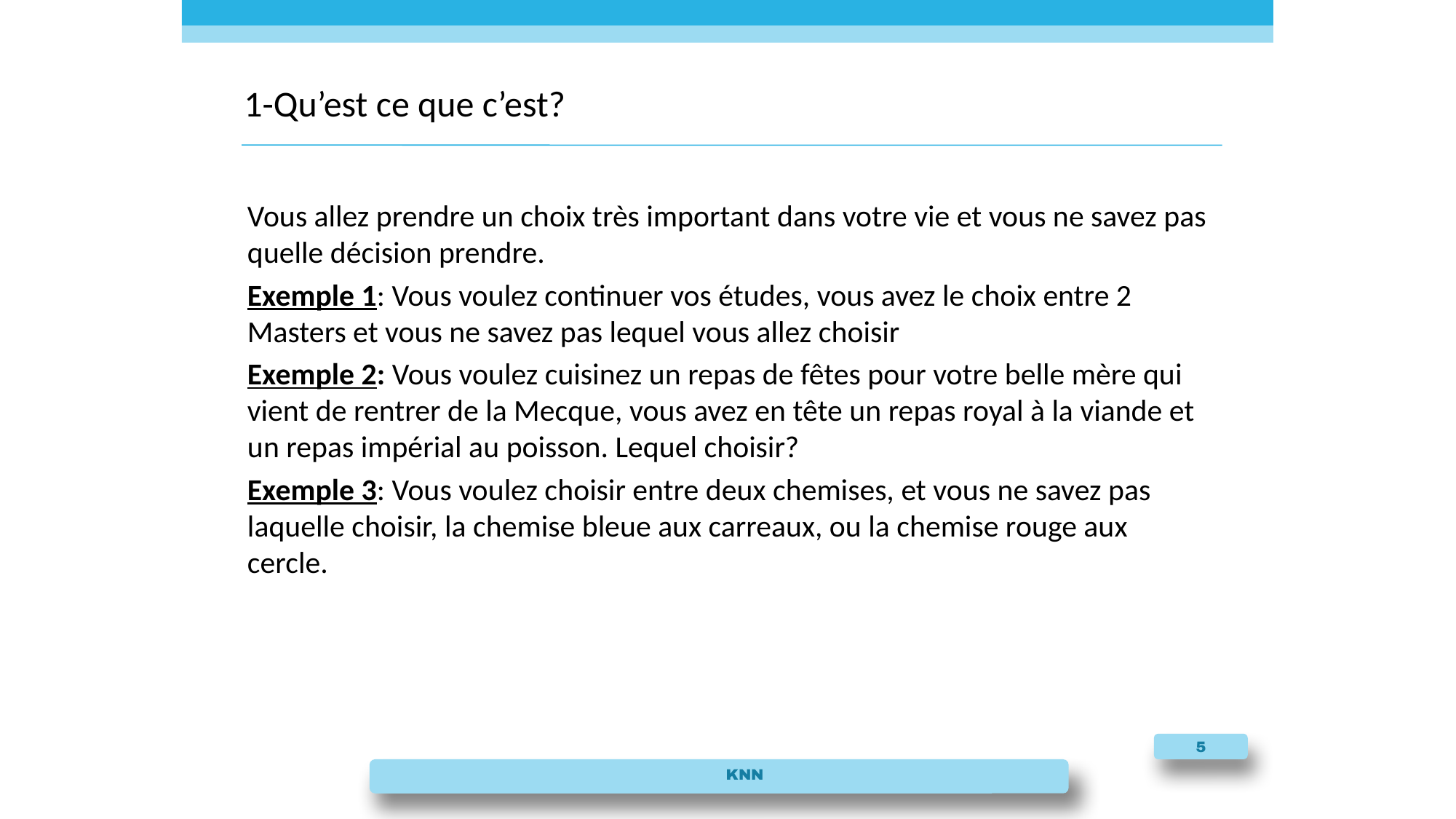

# 1-Qu’est ce que c’est?
Vous allez prendre un choix très important dans votre vie et vous ne savez pas quelle décision prendre.
Exemple 1: Vous voulez continuer vos études, vous avez le choix entre 2 Masters et vous ne savez pas lequel vous allez choisir
Exemple 2: Vous voulez cuisinez un repas de fêtes pour votre belle mère qui vient de rentrer de la Mecque, vous avez en tête un repas royal à la viande et un repas impérial au poisson. Lequel choisir?
Exemple 3: Vous voulez choisir entre deux chemises, et vous ne savez pas laquelle choisir, la chemise bleue aux carreaux, ou la chemise rouge aux cercle.

5

KNN